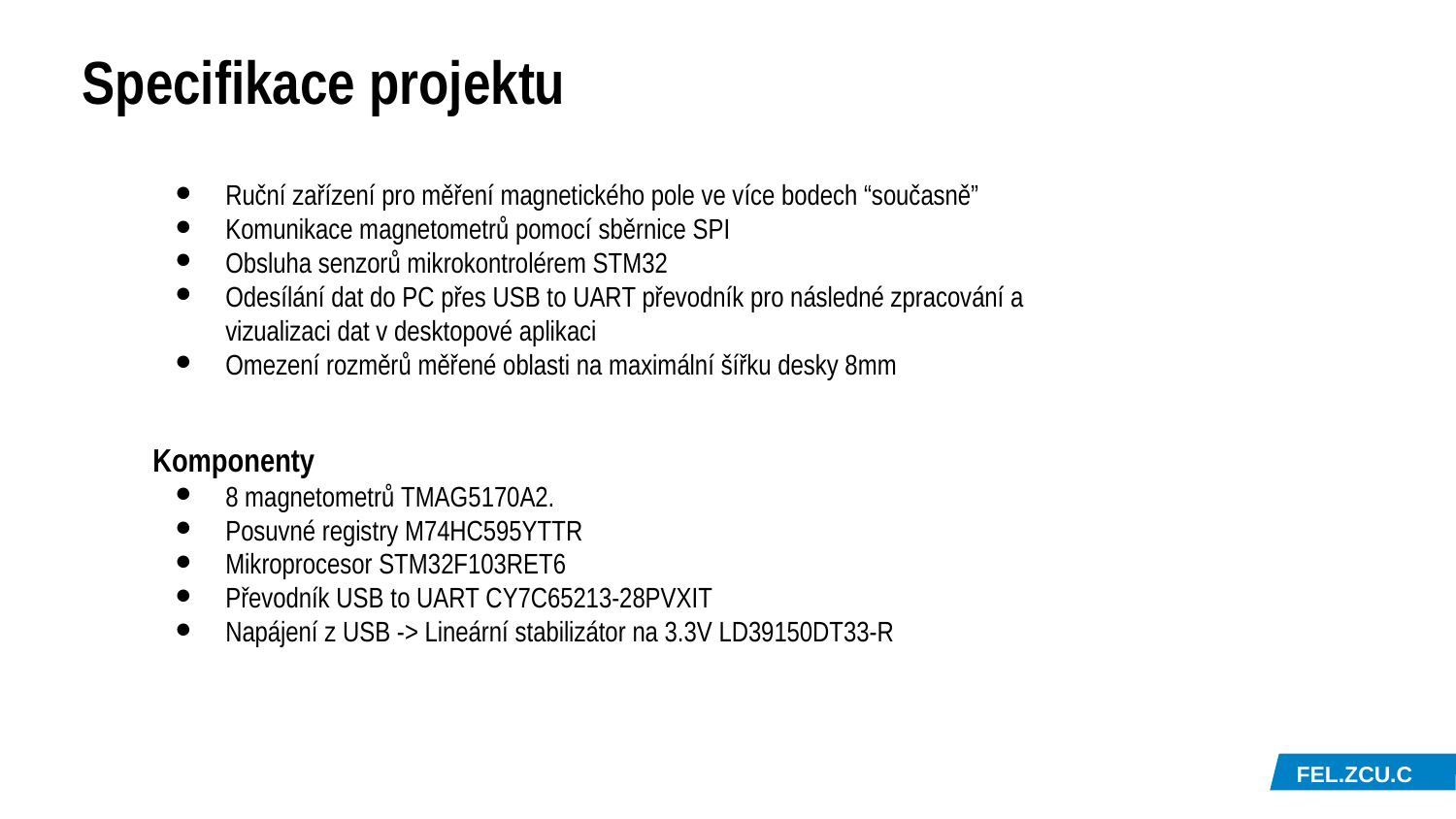

# Specifikace projektu

Ruční zařízení pro měření magnetického pole ve více bodech “současně”
Komunikace magnetometrů pomocí sběrnice SPI
Obsluha senzorů mikrokontrolérem STM32
Odesílání dat do PC přes USB to UART převodník pro následné zpracování a vizualizaci dat v desktopové aplikaci
Omezení rozměrů měřené oblasti na maximální šířku desky 8mm

Komponenty
8 magnetometrů TMAG5170A2.
Posuvné registry M74HC595YTTR
Mikroprocesor STM32F103RET6
Převodník USB to UART CY7C65213-28PVXIT
Napájení z USB -> Lineární stabilizátor na 3.3V LD39150DT33-R